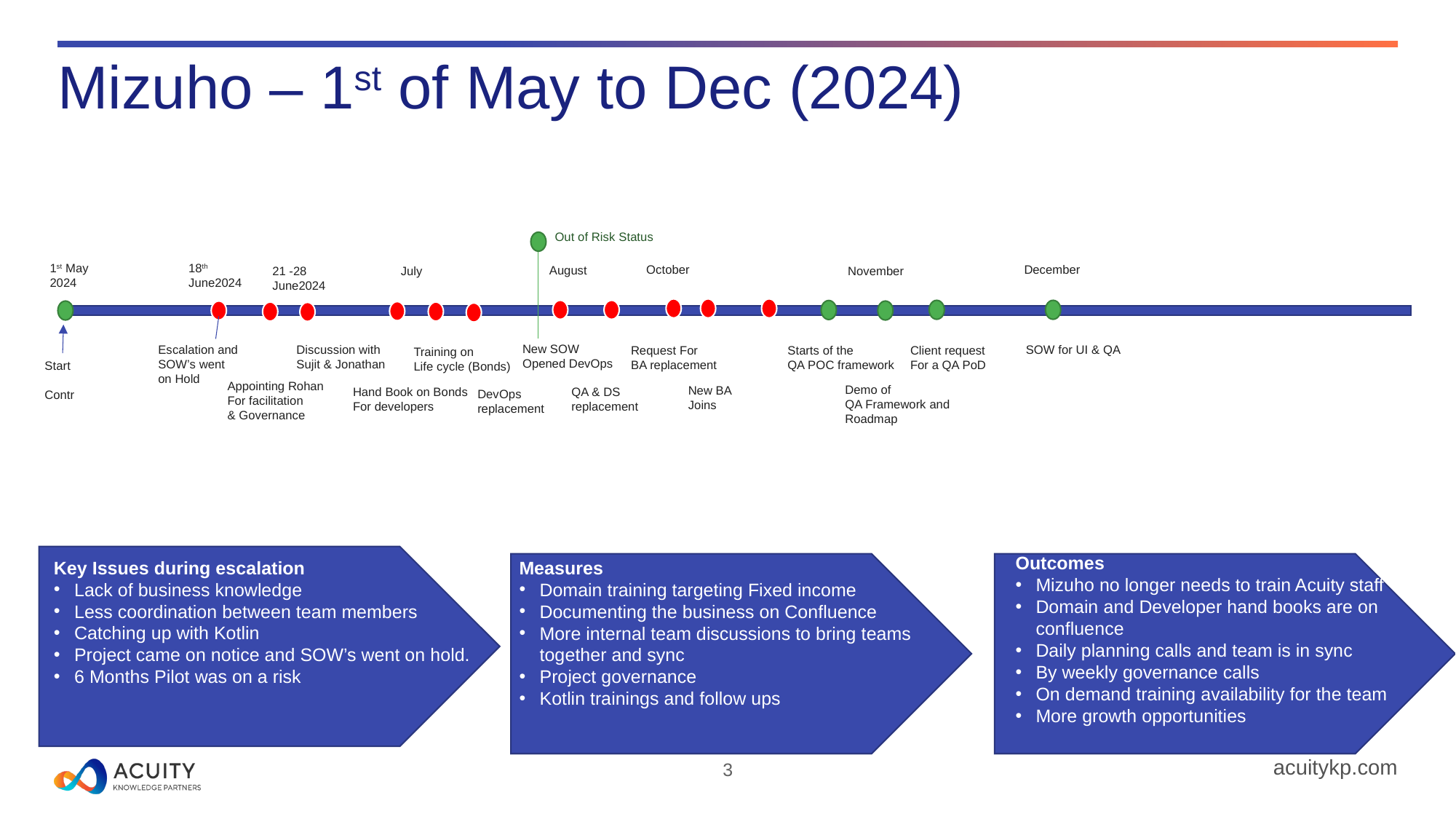

# Mizuho – 1st of May to Dec (2024)

Out of Risk Status

18th June2024
1st May 2024
October
December
August
November
21 -28
June2024
July

New SOW
Opened DevOps
SOW for UI & QA
Escalation and
SOW’s went
on Hold
Discussion with
Sujit & Jonathan
Request For
BA replacement
Starts of the
QA POC framework
Client request
For a QA PoD
Training on
Life cycle (Bonds)
Start

Contr
Appointing Rohan
For facilitation
& Governance
Demo of
QA Framework and
Roadmap
New BA
Joins
Hand Book on Bonds
For developers
QA & DS
replacement

DevOps
replacement

Outcomes
Mizuho no longer needs to train Acuity staff
Domain and Developer hand books are on confluence
Daily planning calls and team is in sync
By weekly governance calls
On demand training availability for the team
More growth opportunities
Key Issues during escalation
Lack of business knowledge
Less coordination between team members
Catching up with Kotlin
Project came on notice and SOW’s went on hold.
6 Months Pilot was on a risk
Measures
Domain training targeting Fixed income
Documenting the business on Confluence
More internal team discussions to bring teams together and sync
Project governance
Kotlin trainings and follow ups